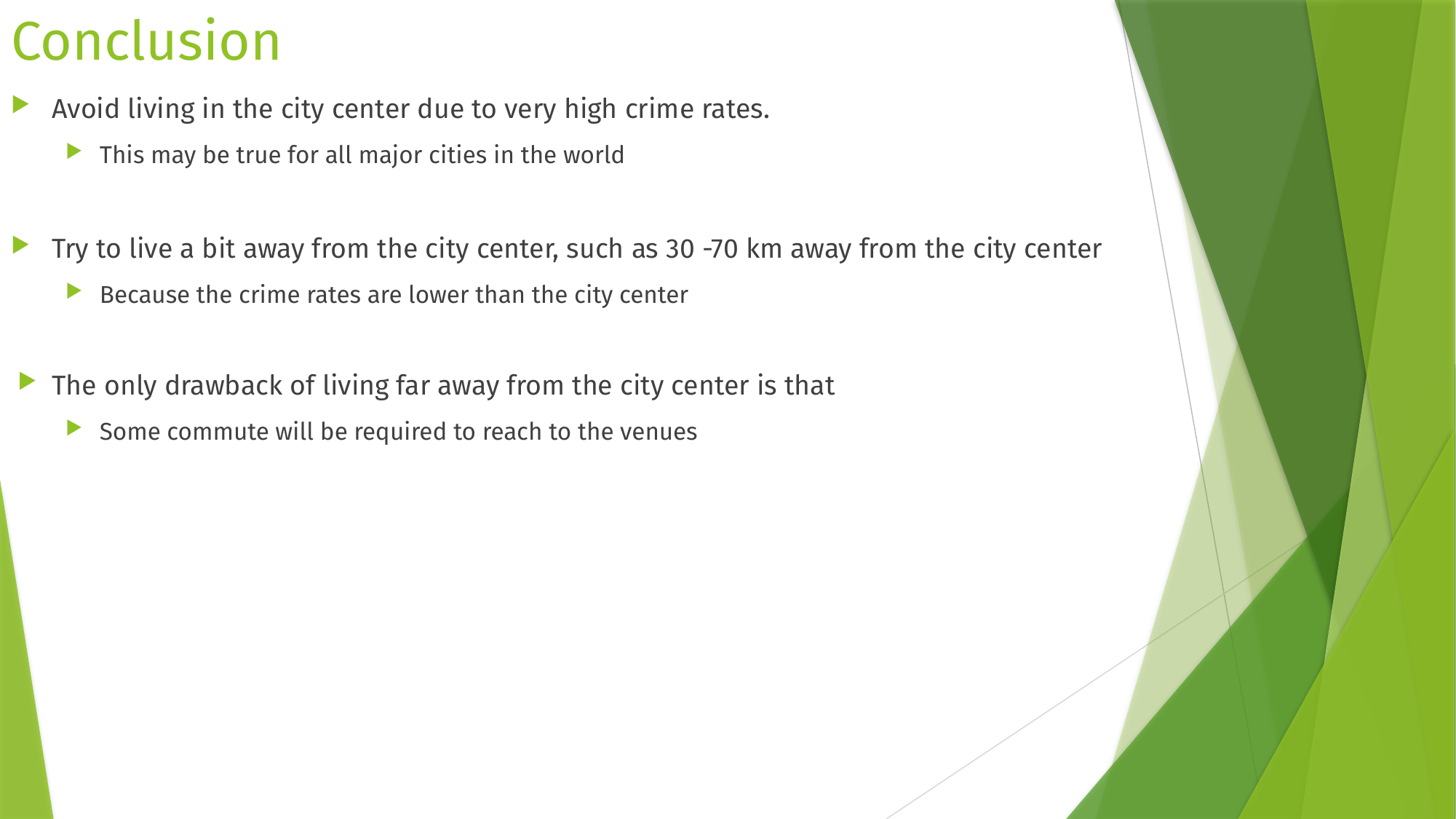

# Conclusion
Avoid living in the city center due to very high crime rates.
This may be true for all major cities in the world

Try to live a bit away from the city center, such as 30 -70 km away from the city center
Because the crime rates are lower than the city center

The only drawback of living far away from the city center is that
Some commute will be required to reach to the venues